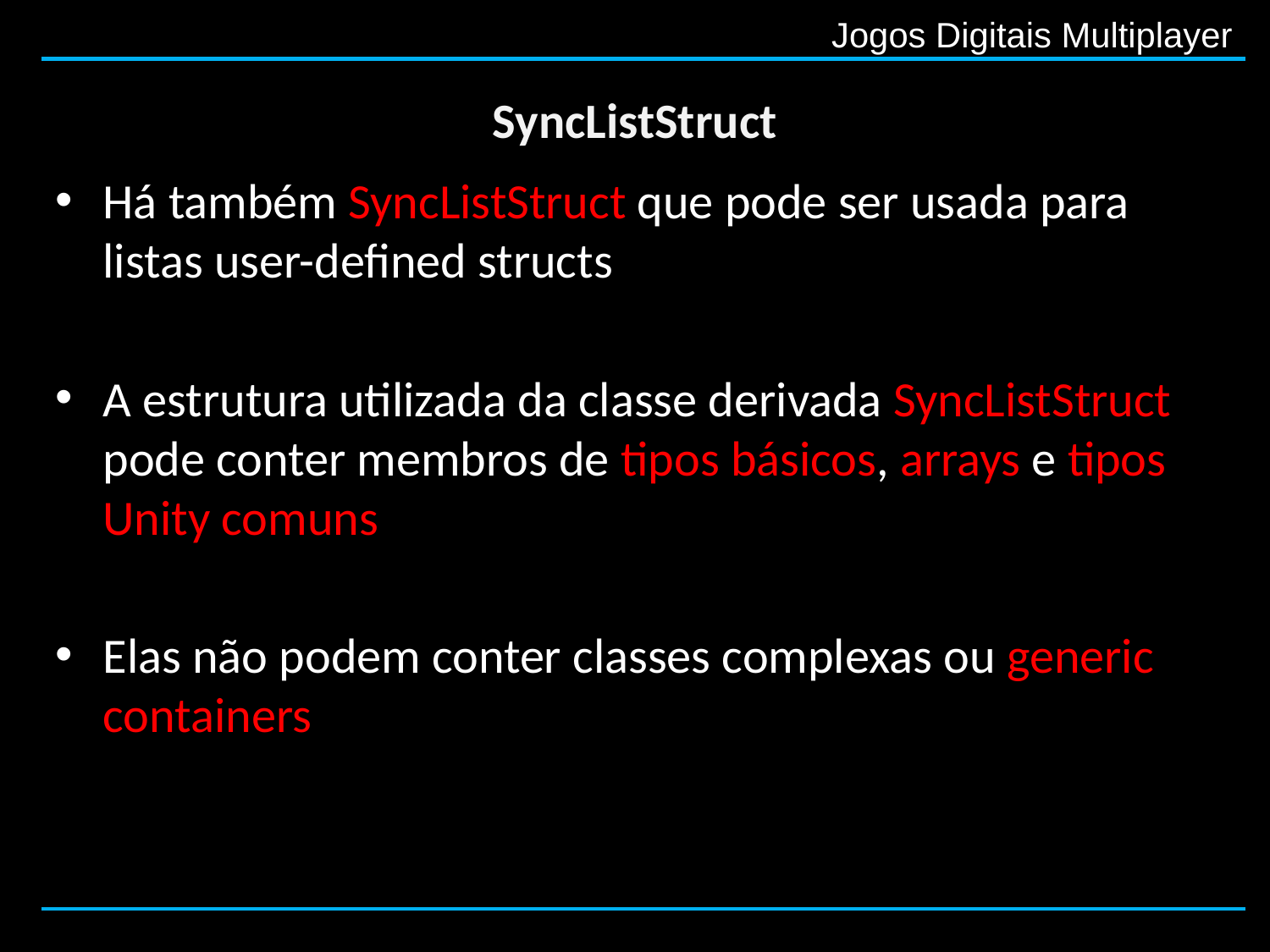

# SyncListStruct
Há também SyncListStruct que pode ser usada para listas user-defined structs

A estrutura utilizada da classe derivada SyncListStruct pode conter membros de tipos básicos, arrays e tipos Unity comuns

Elas não podem conter classes complexas ou generic  containers